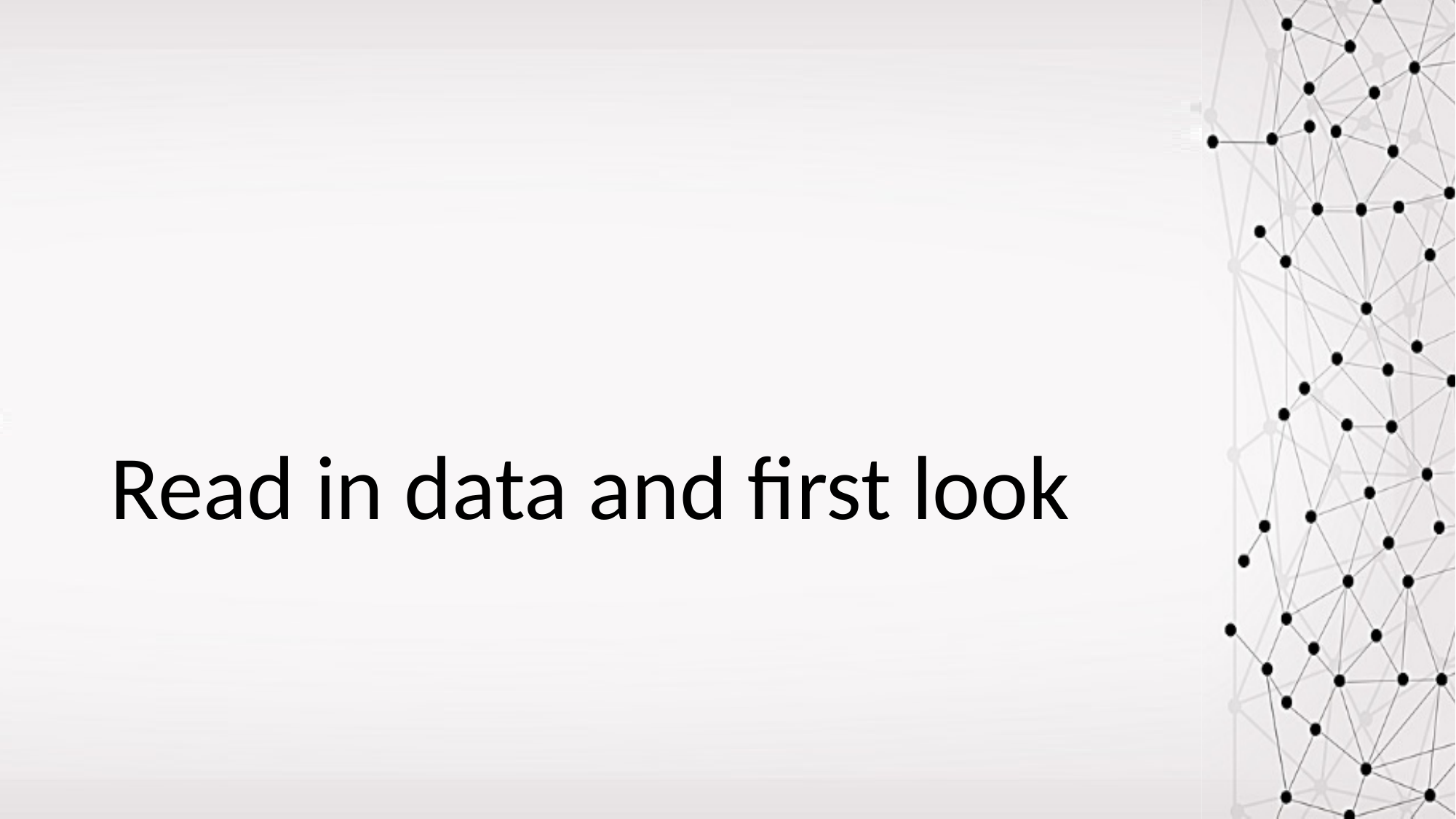

# Read in data and first look